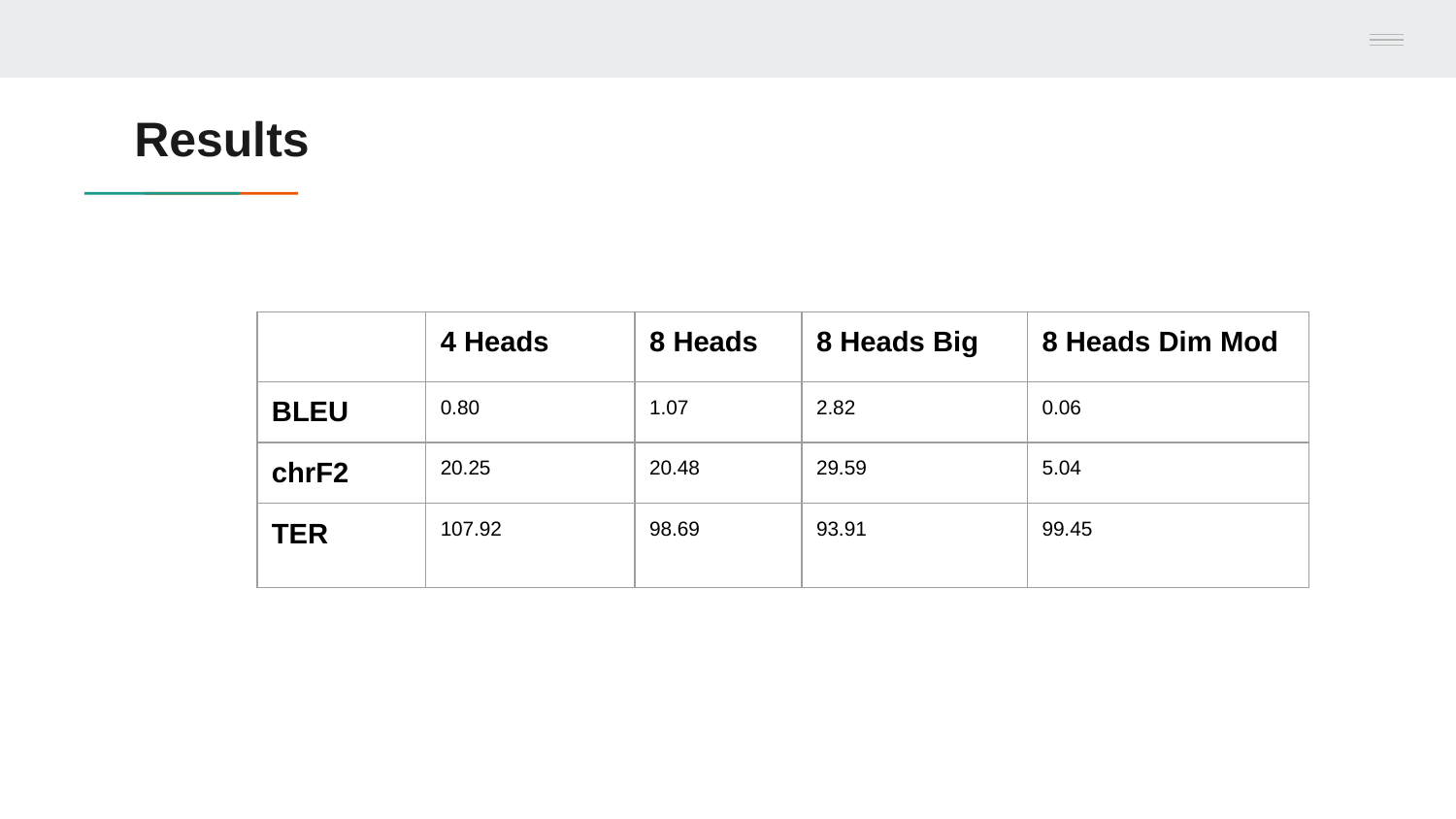

# Results
|  | 4 Heads | 8 Heads | 8 Heads Big | 8 Heads Dim Mod |
| --- | --- | --- | --- | --- |
| BLEU | 0.80 | 1.07 | 2.82 | 0.06 |
| chrF2 | 20.25 | 20.48 | 29.59 | 5.04 |
| TER | 107.92 | 98.69 | 93.91 | 99.45 |